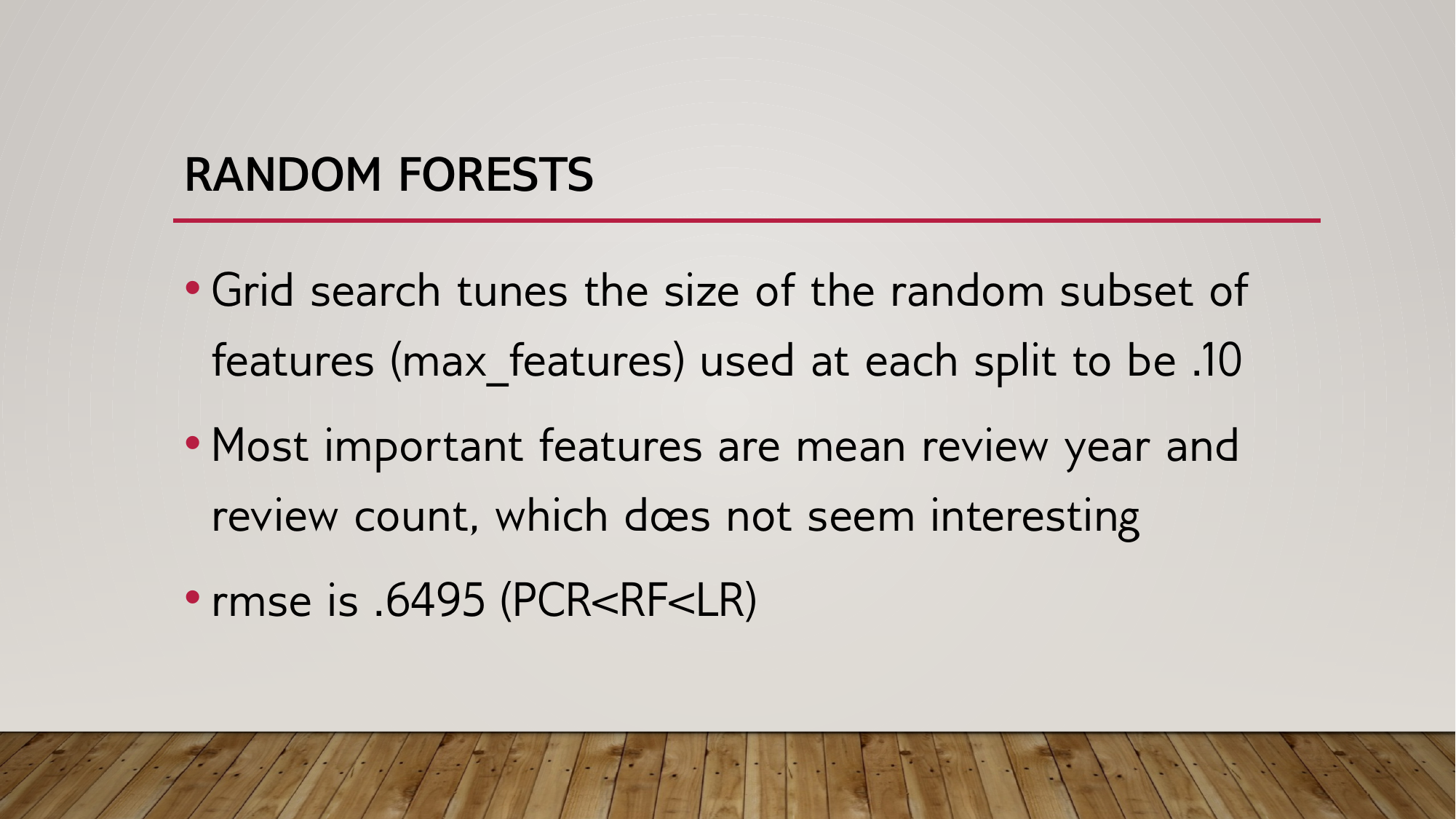

# Random forests
Grid search tunes the size of the random subset of features (max_features) used at each split to be .10
Most important features are mean review year and review count, which does not seem interesting
rmse is .6495 (PCR<RF<LR)